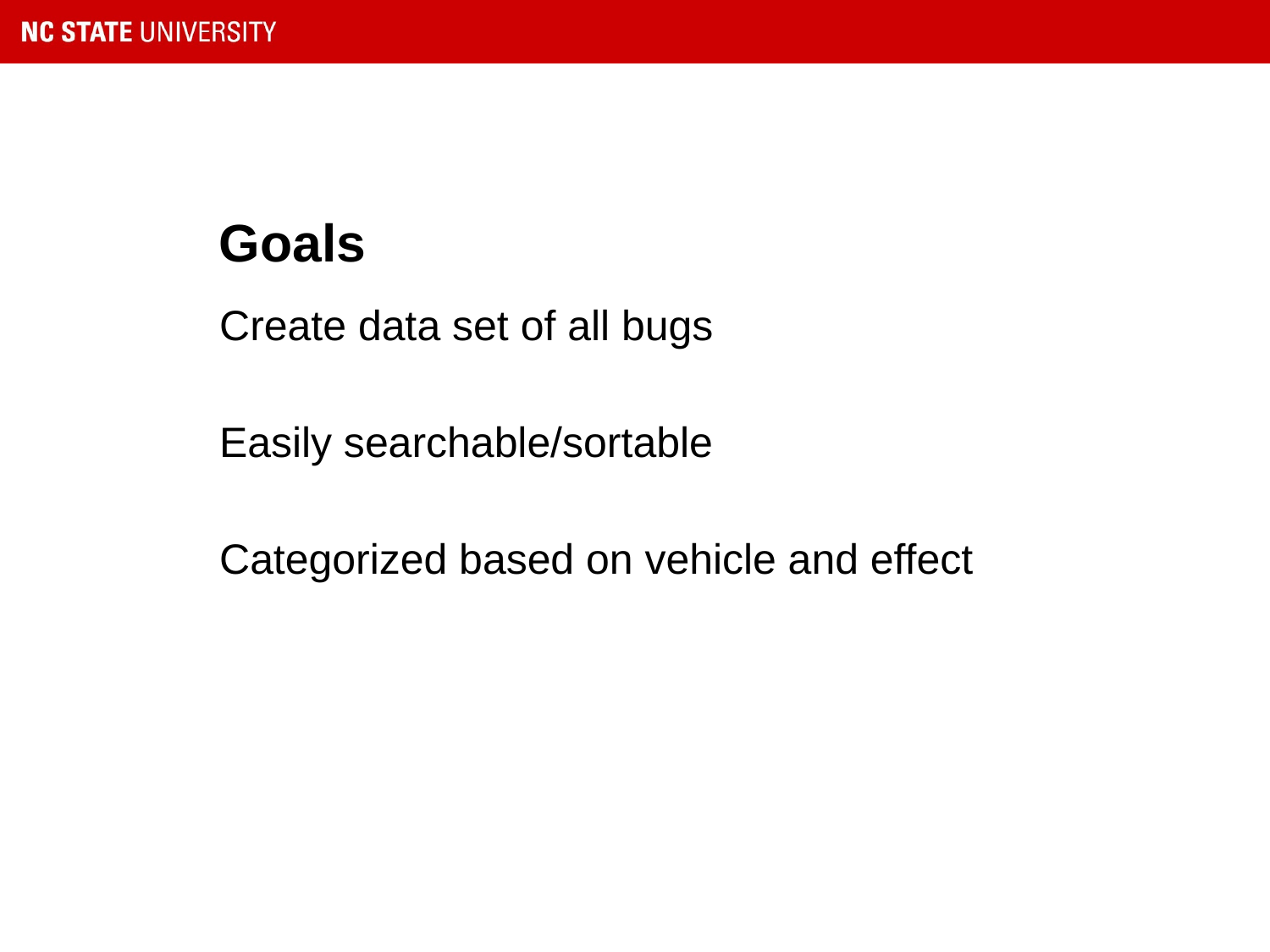

Goals
Create data set of all bugs

Easily searchable/sortable

Categorized based on vehicle and effect